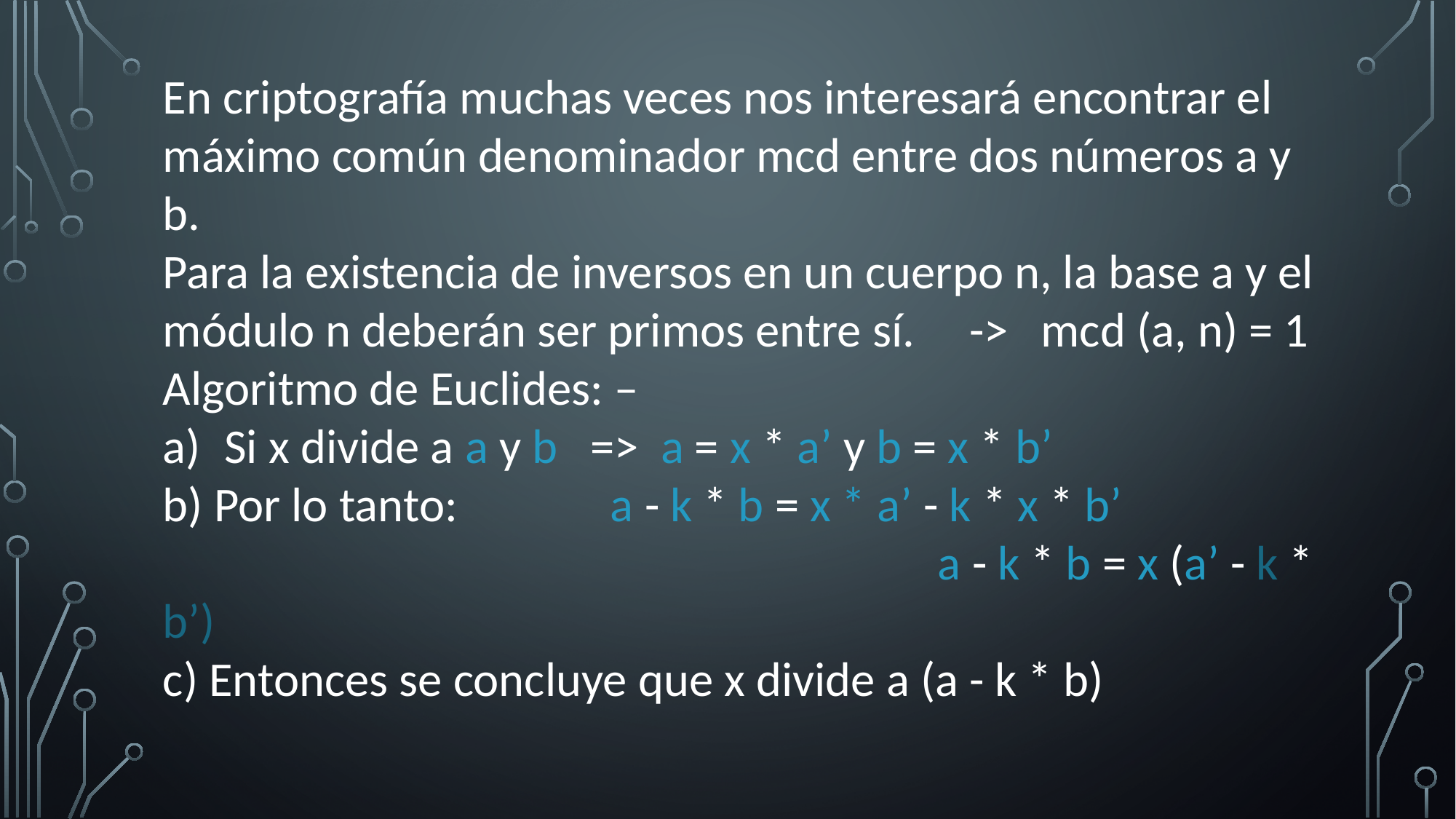

En criptografía muchas veces nos interesará encontrar el máximo común denominador mcd entre dos números a y b.
Para la existencia de inversos en un cuerpo n, la base a y el módulo n deberán ser primos entre sí.     ->   mcd (a, n) = 1
Algoritmo de Euclides: –
Si x divide a a y b   =>  a = x * a’ y b = x * b’
b) Por lo tanto: 		 a - k * b = x * a’ - k * x * b’
							 a - k * b = x (a’ - k * b’)
c) Entonces se concluye que x divide a (a - k * b)